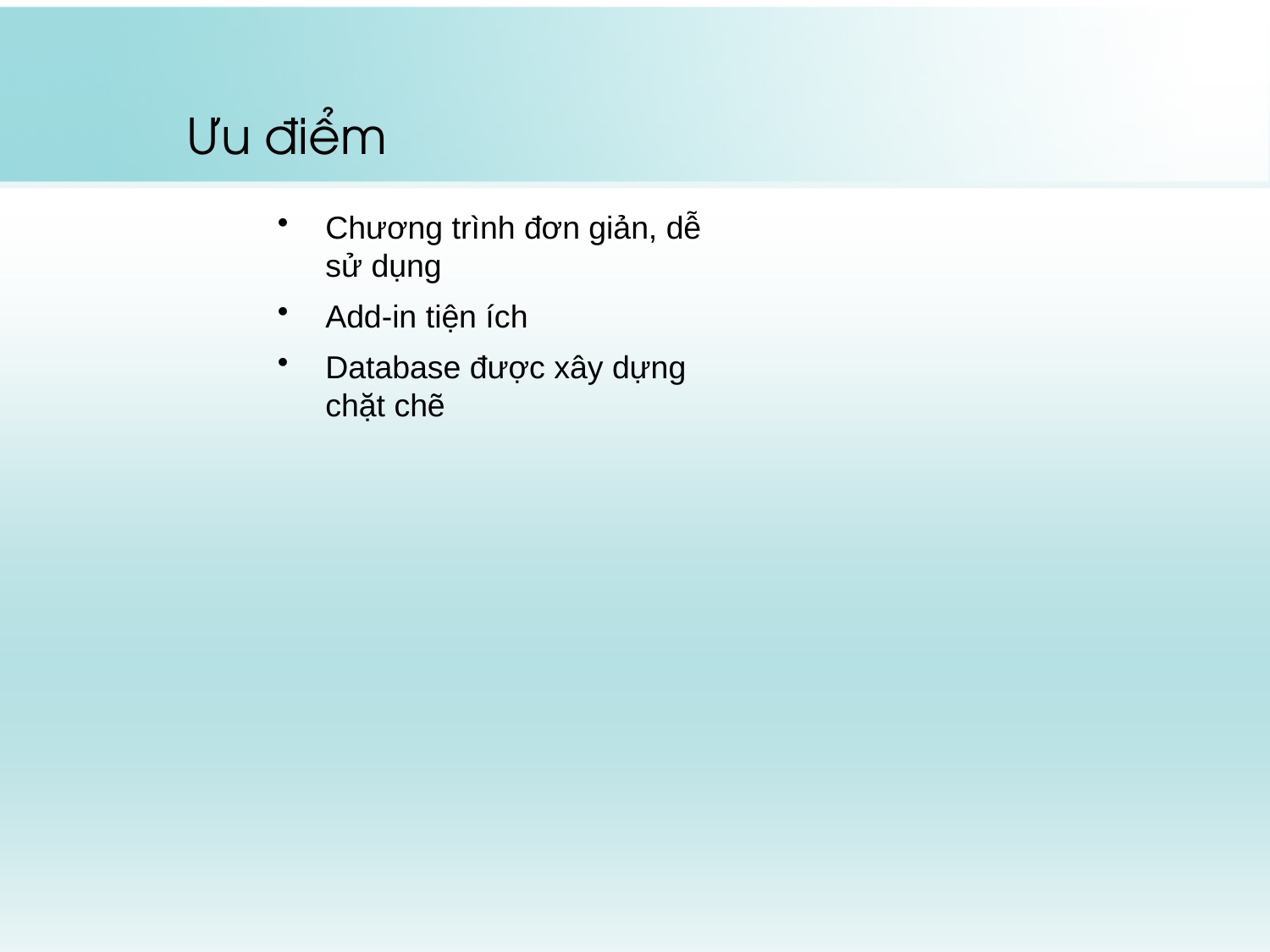

# Ưu điểm
Chương trình đơn giản, dễ sử dụng
Add-in tiện ích
Database được xây dựng chặt chẽ